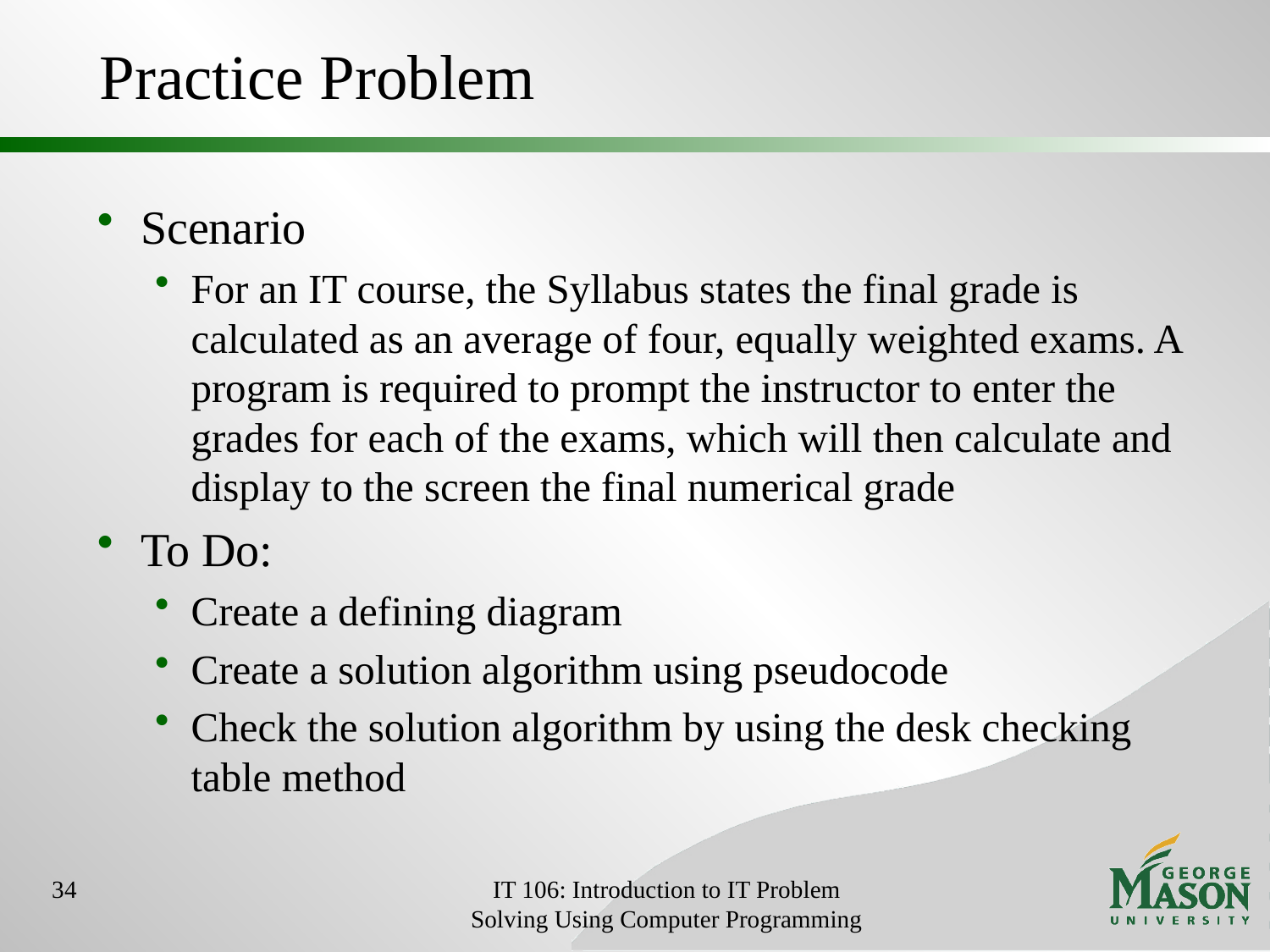

# Practice Problem
Scenario
For an IT course, the Syllabus states the final grade is calculated as an average of four, equally weighted exams. A program is required to prompt the instructor to enter the grades for each of the exams, which will then calculate and display to the screen the final numerical grade
To Do:
Create a defining diagram
Create a solution algorithm using pseudocode
Check the solution algorithm by using the desk checking table method
34
IT 106: Introduction to IT Problem Solving Using Computer Programming